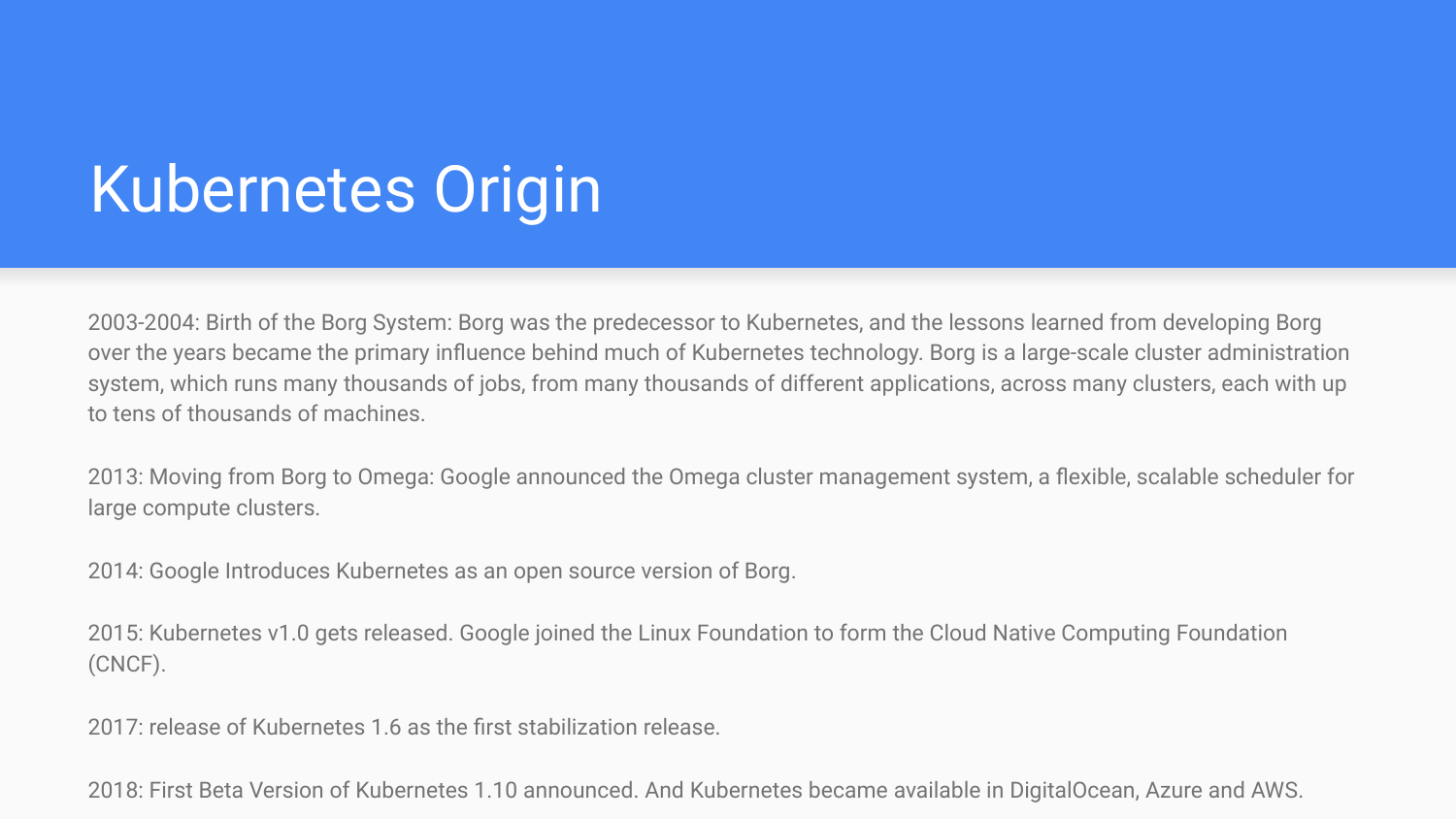

# Kubernetes Origin
2003-2004: Birth of the Borg System: Borg was the predecessor to Kubernetes, and the lessons learned from developing Borg over the years became the primary influence behind much of Kubernetes technology. Borg is a large-scale cluster administration system, which runs many thousands of jobs, from many thousands of different applications, across many clusters, each with up to tens of thousands of machines.
2013: Moving from Borg to Omega: Google announced the Omega cluster management system, a flexible, scalable scheduler for large compute clusters.
2014: Google Introduces Kubernetes as an open source version of Borg.
2015: Kubernetes v1.0 gets released. Google joined the Linux Foundation to form the Cloud Native Computing Foundation (CNCF).
2017: release of Kubernetes 1.6 as the first stabilization release.
2018: First Beta Version of Kubernetes 1.10 announced. And Kubernetes became available in DigitalOcean, Azure and AWS.